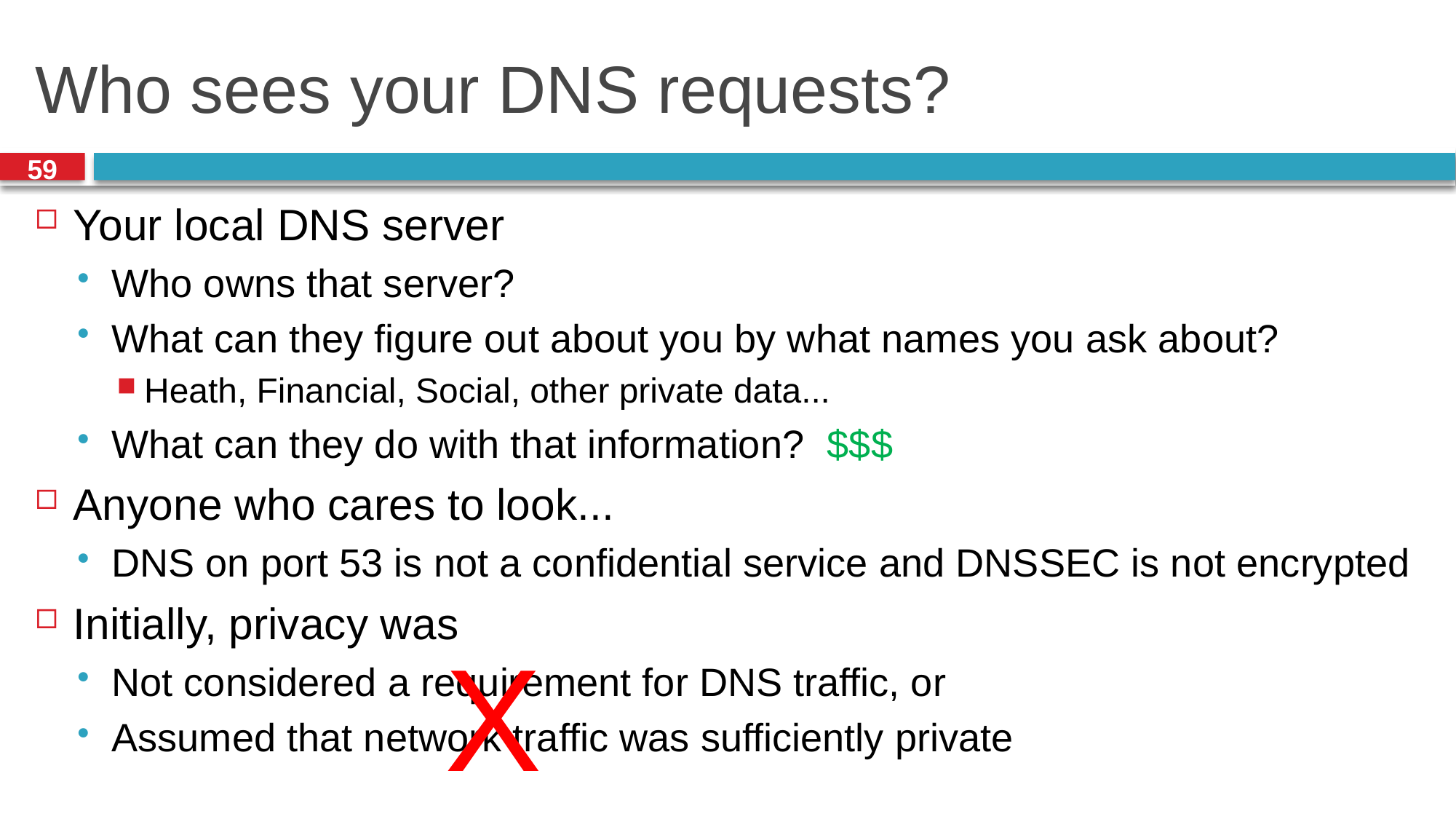

# Who sees your DNS requests?
59
Your local DNS server
Who owns that server?
What can they figure out about you by what names you ask about?
Heath, Financial, Social, other private data...
What can they do with that information?  $$$
Anyone who cares to look...
DNS on port 53 is not a confidential service and DNSSEC is not encrypted
Initially, privacy was
Not considered a requirement for DNS traffic, or
Assumed that network traffic was sufficiently private
X